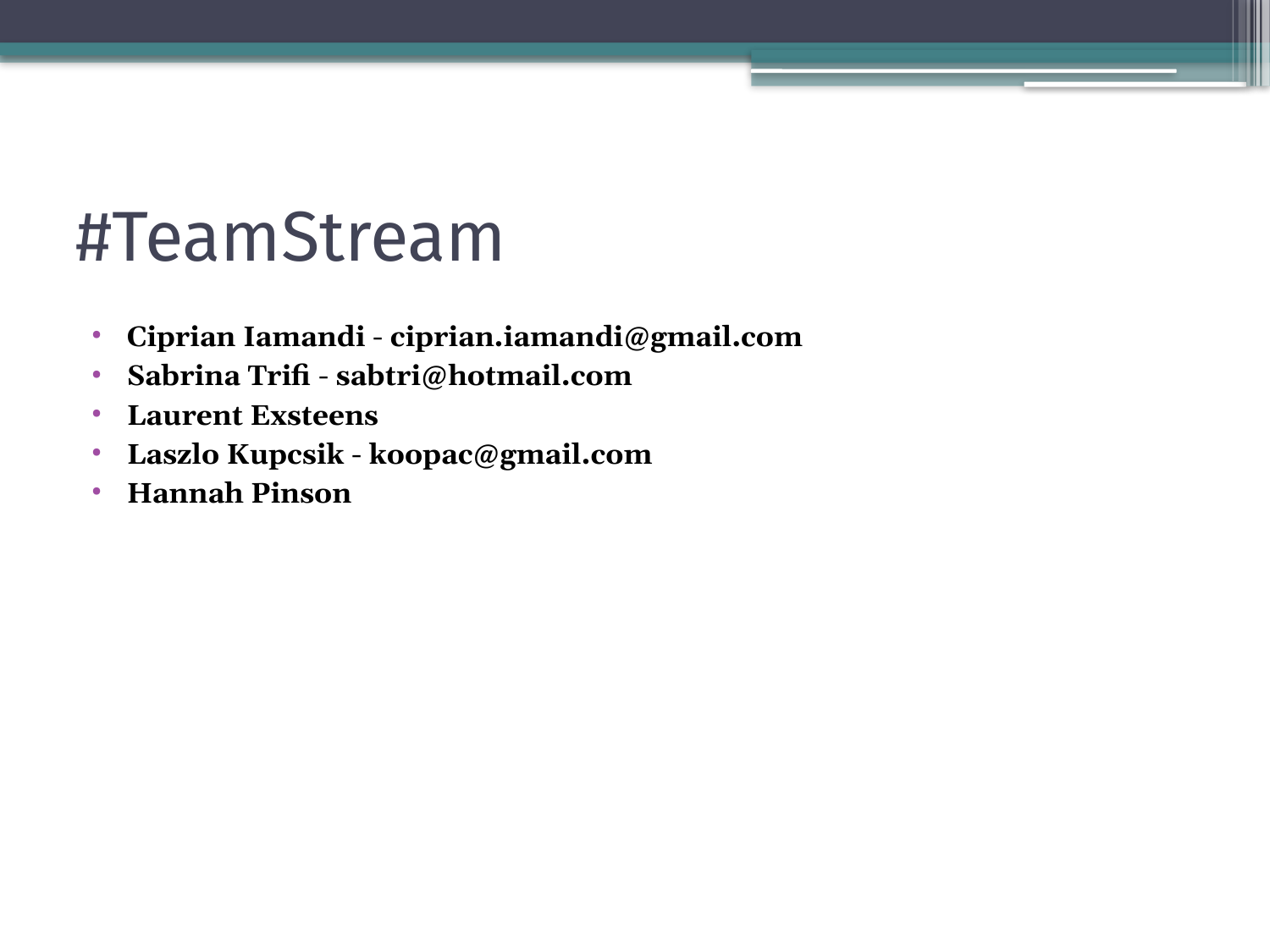

# #TeamStream
Ciprian Iamandi - ciprian.iamandi@gmail.com
Sabrina Trifi - sabtri@hotmail.com
Laurent Exsteens
Laszlo Kupcsik - koopac@gmail.com
Hannah Pinson